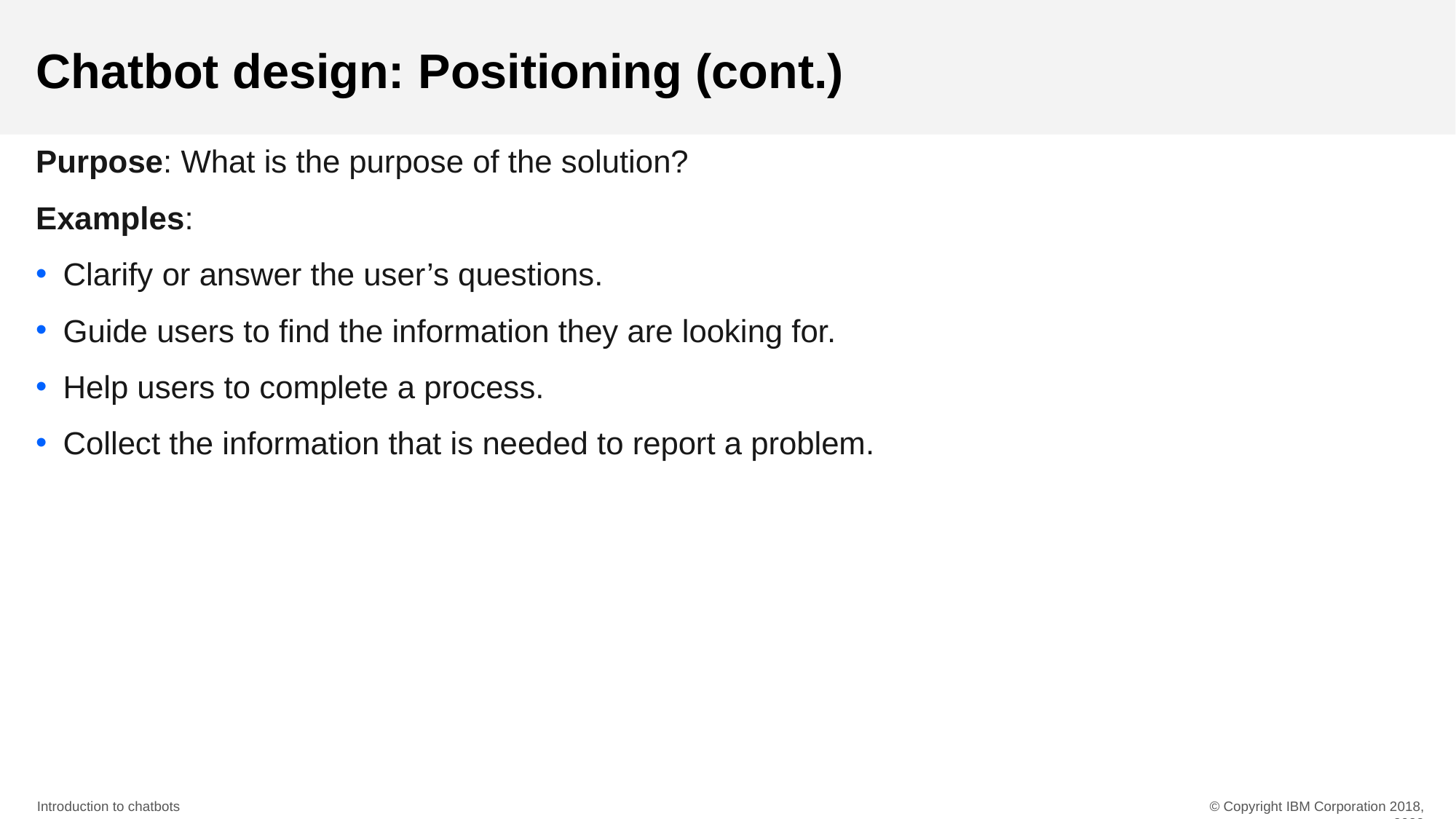

# Chatbot design: Positioning (cont.)
Purpose: What is the purpose of the solution?
Examples:
Clarify or answer the user’s questions.
Guide users to find the information they are looking for.
Help users to complete a process.
Collect the information that is needed to report a problem.
© Copyright IBM Corporation 2018, 2022